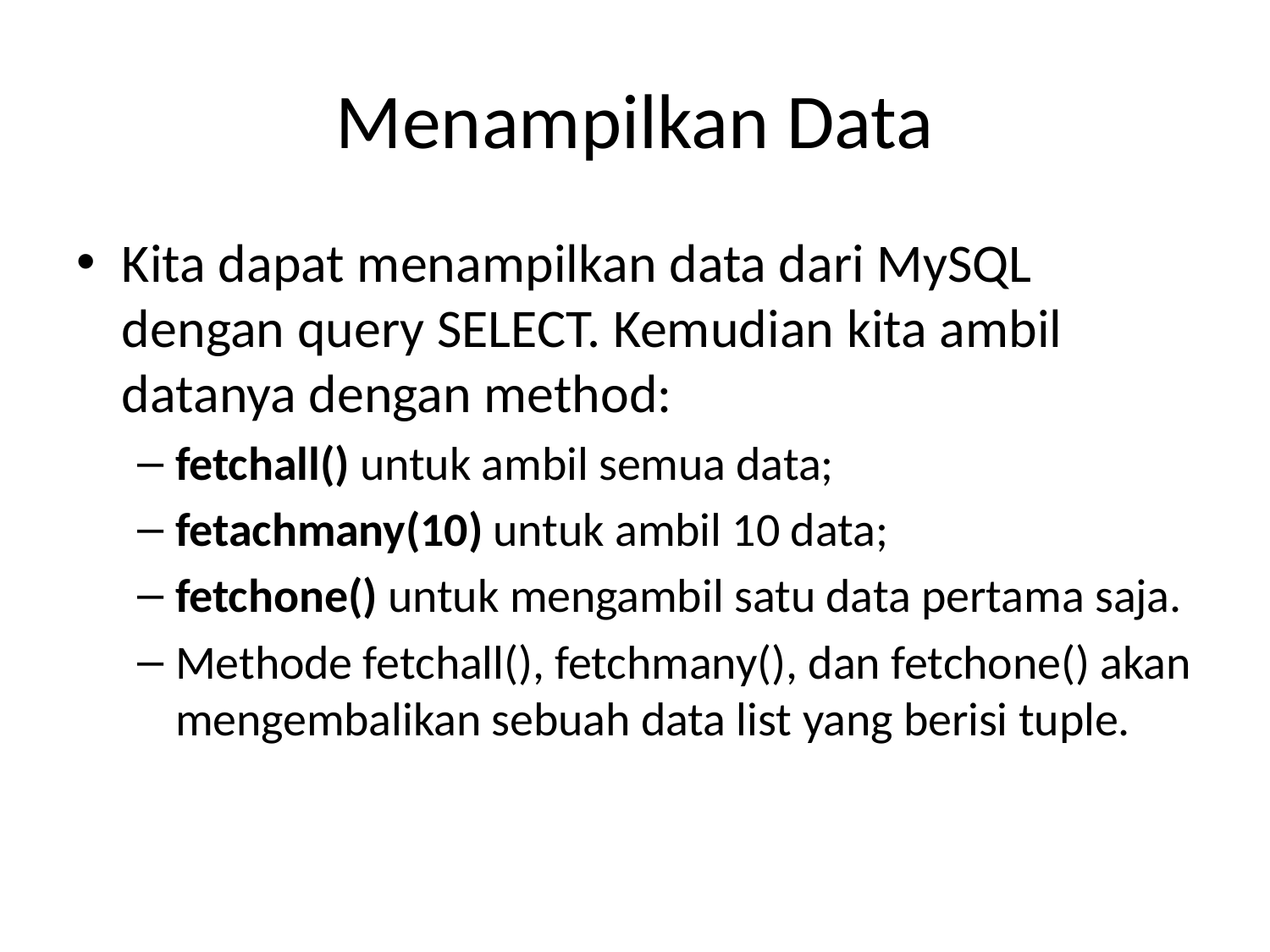

# Menampilkan Data
Kita dapat menampilkan data dari MySQL dengan query SELECT. Kemudian kita ambil datanya dengan method:
fetchall() untuk ambil semua data;
fetachmany(10) untuk ambil 10 data;
fetchone() untuk mengambil satu data pertama saja.
Methode fetchall(), fetchmany(), dan fetchone() akan mengembalikan sebuah data list yang berisi tuple.